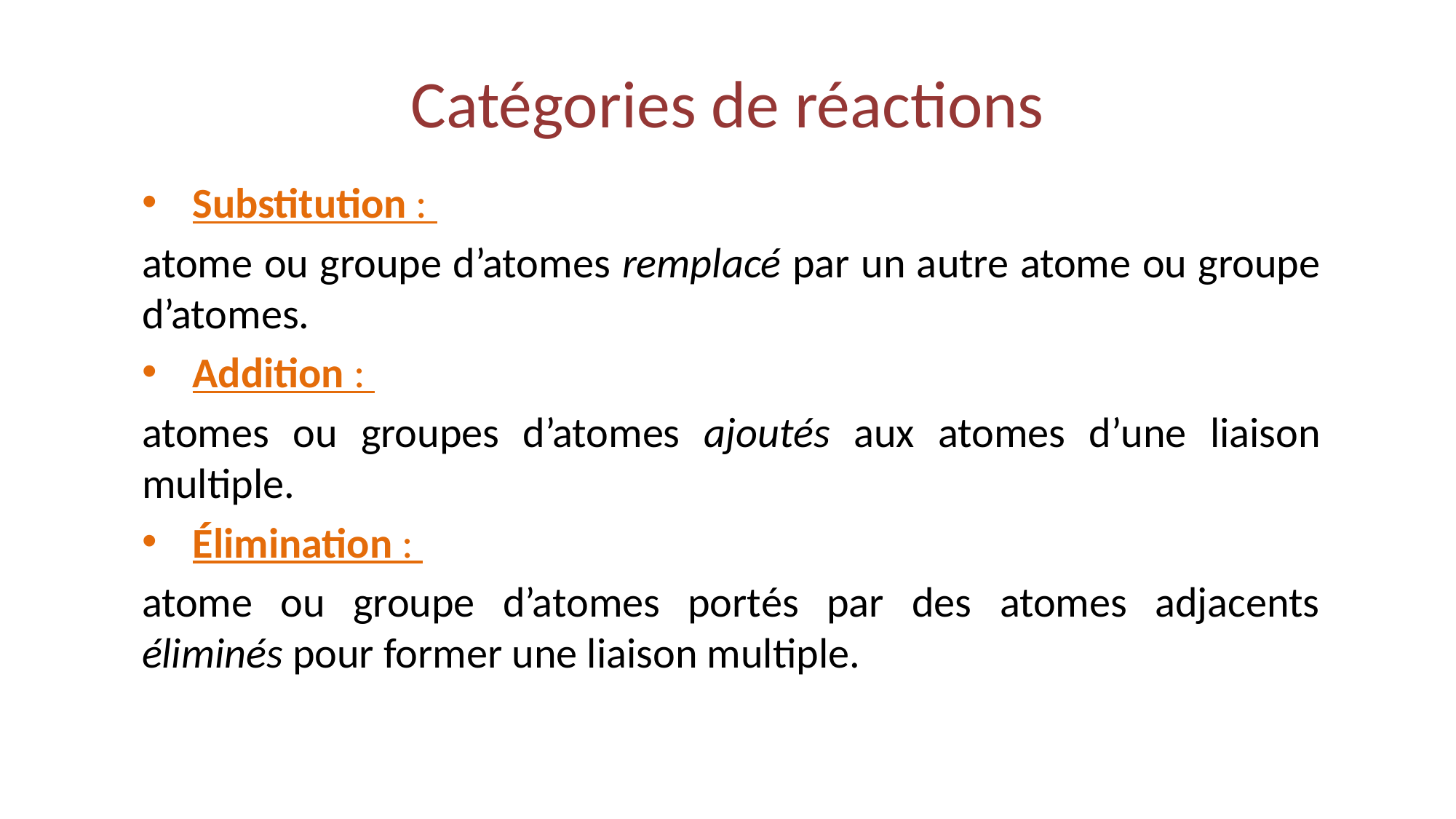

# Catégories de réactions
 Substitution :
atome ou groupe d’atomes remplacé par un autre atome ou groupe d’atomes.
 Addition :
atomes ou groupes d’atomes ajoutés aux atomes d’une liaison multiple.
 Élimination :
atome ou groupe d’atomes portés par des atomes adjacents éliminés pour former une liaison multiple.